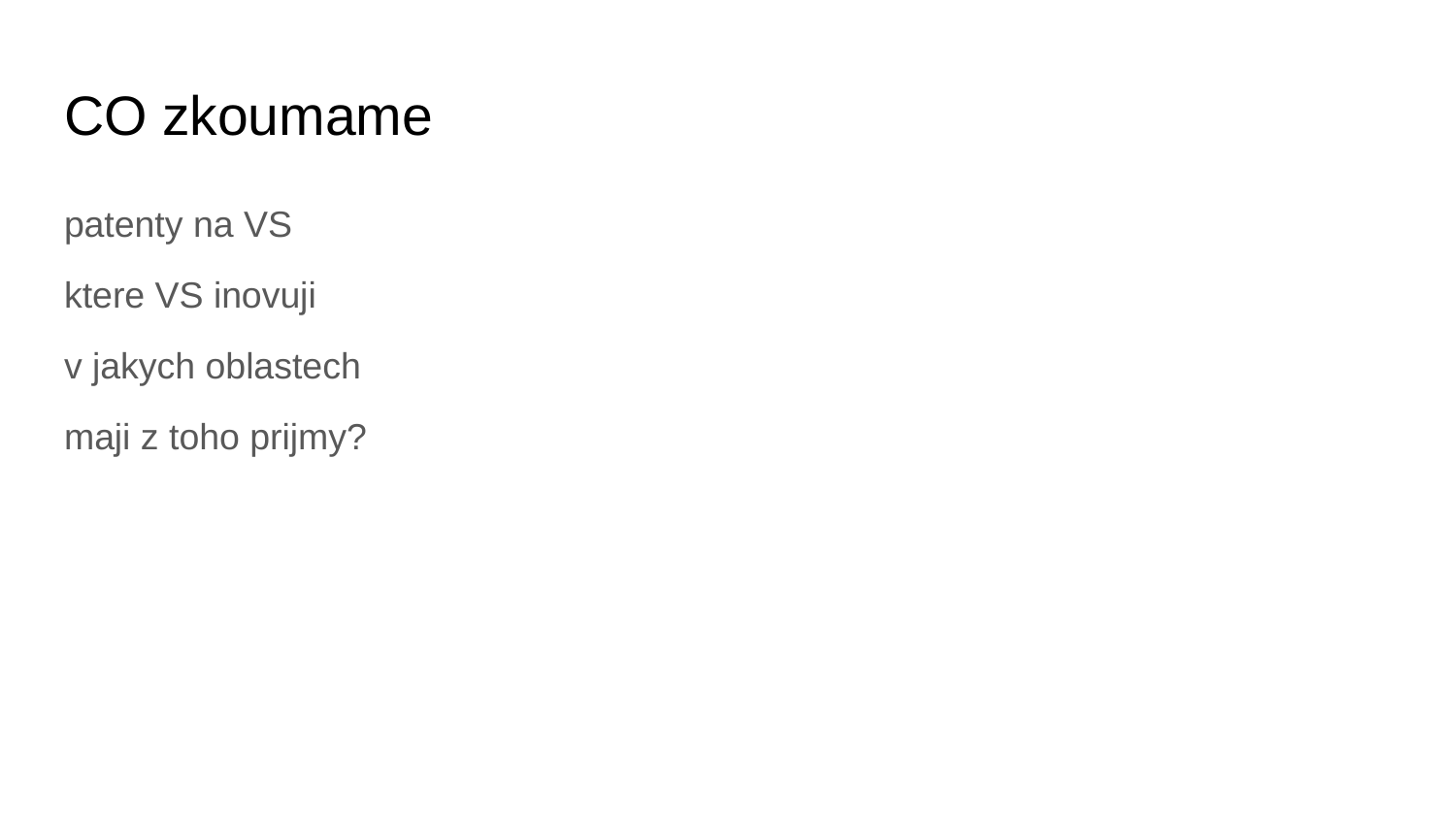

# CO zkoumame
patenty na VS
ktere VS inovuji
v jakych oblastech
maji z toho prijmy?